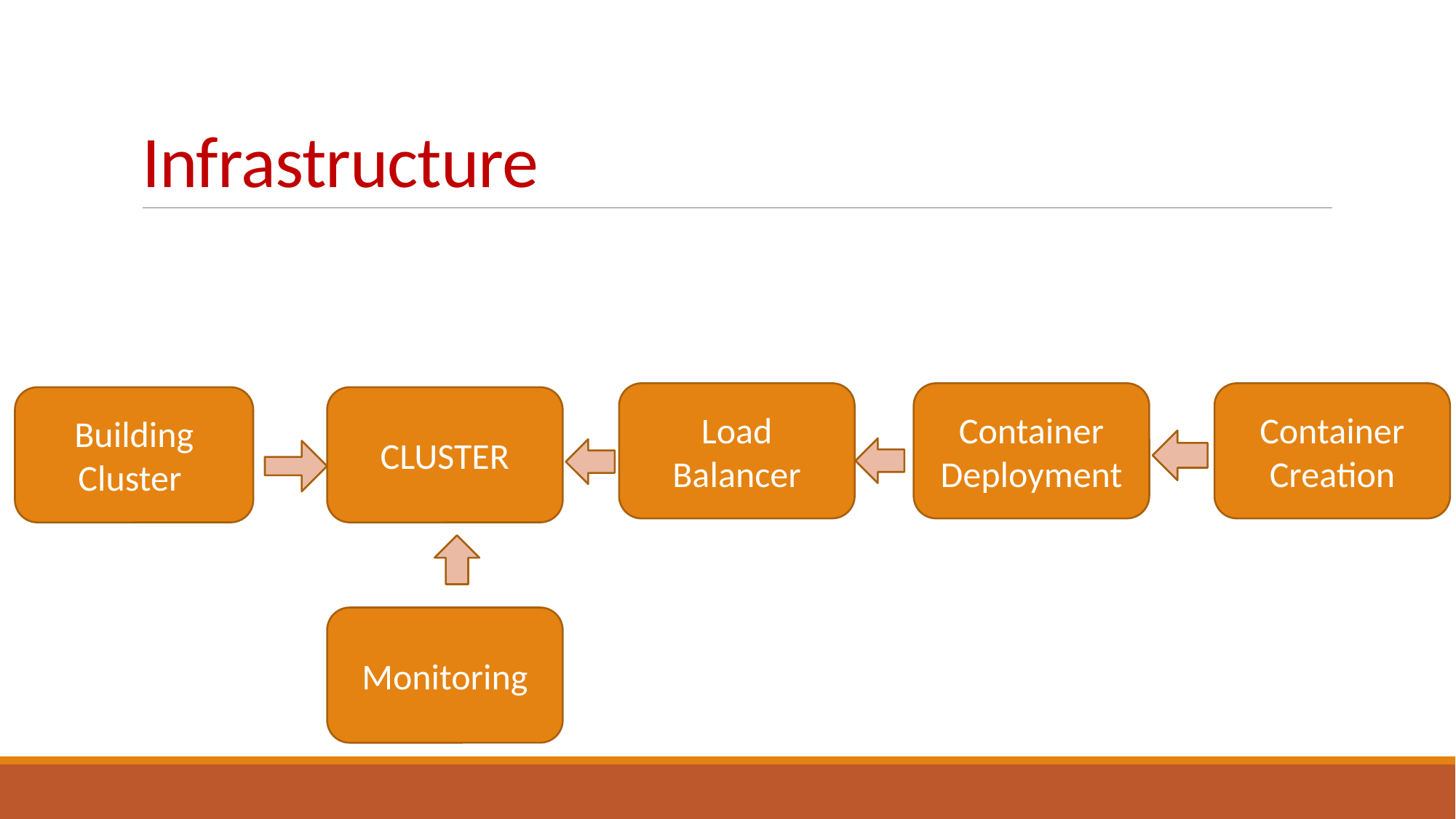

# Infrastructure

Load Balancer
Container Deployment
Container Creation
Building Cluster
CLUSTER

Monitoring